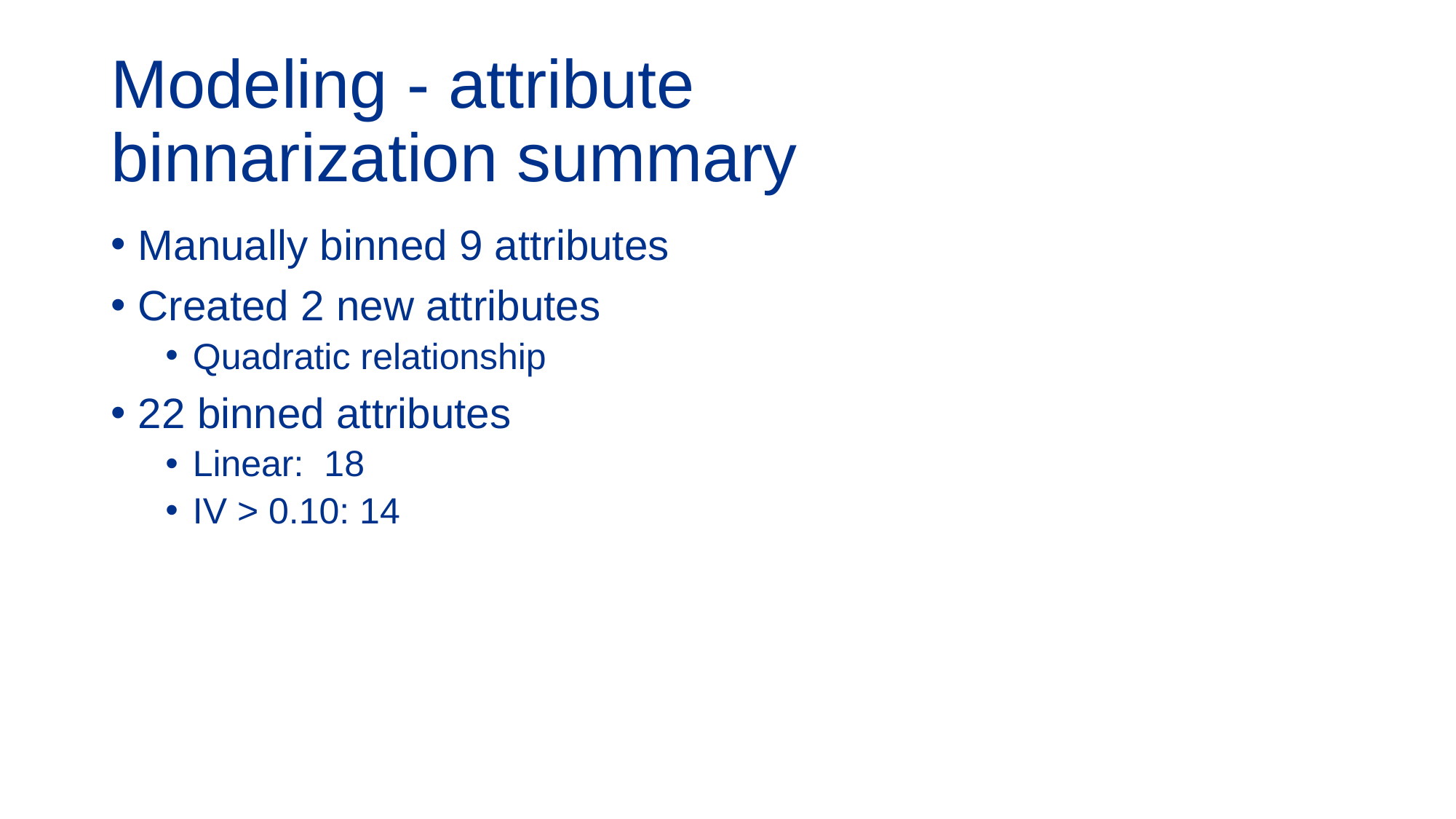

# Modeling - attribute binnarization summary
Manually binned 9 attributes
Created 2 new attributes
Quadratic relationship
22 binned attributes
Linear:  18
IV > 0.10: 14